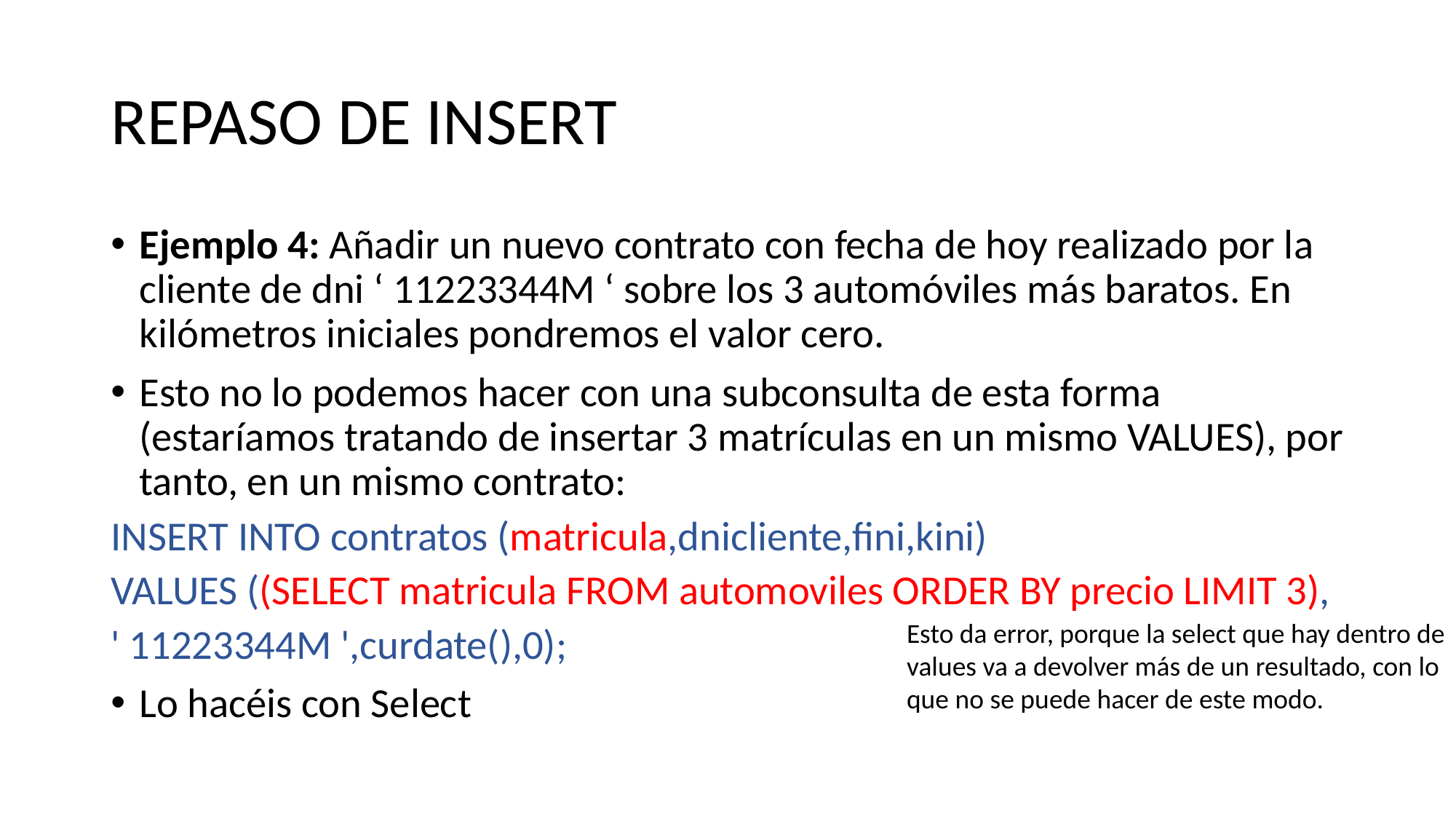

# REPASO DE INSERT
Ejemplo 4: Añadir un nuevo contrato con fecha de hoy realizado por la cliente de dni ‘ 11223344M ‘ sobre los 3 automóviles más baratos. En kilómetros iniciales pondremos el valor cero.
Esto no lo podemos hacer con una subconsulta de esta forma (estaríamos tratando de insertar 3 matrículas en un mismo VALUES), por tanto, en un mismo contrato:
INSERT INTO contratos (matricula,dnicliente,fini,kini)
VALUES ((SELECT matricula FROM automoviles ORDER BY precio LIMIT 3),
' 11223344M ',curdate(),0);
Lo hacéis con Select
Esto da error, porque la select que hay dentro de values va a devolver más de un resultado, con lo que no se puede hacer de este modo.